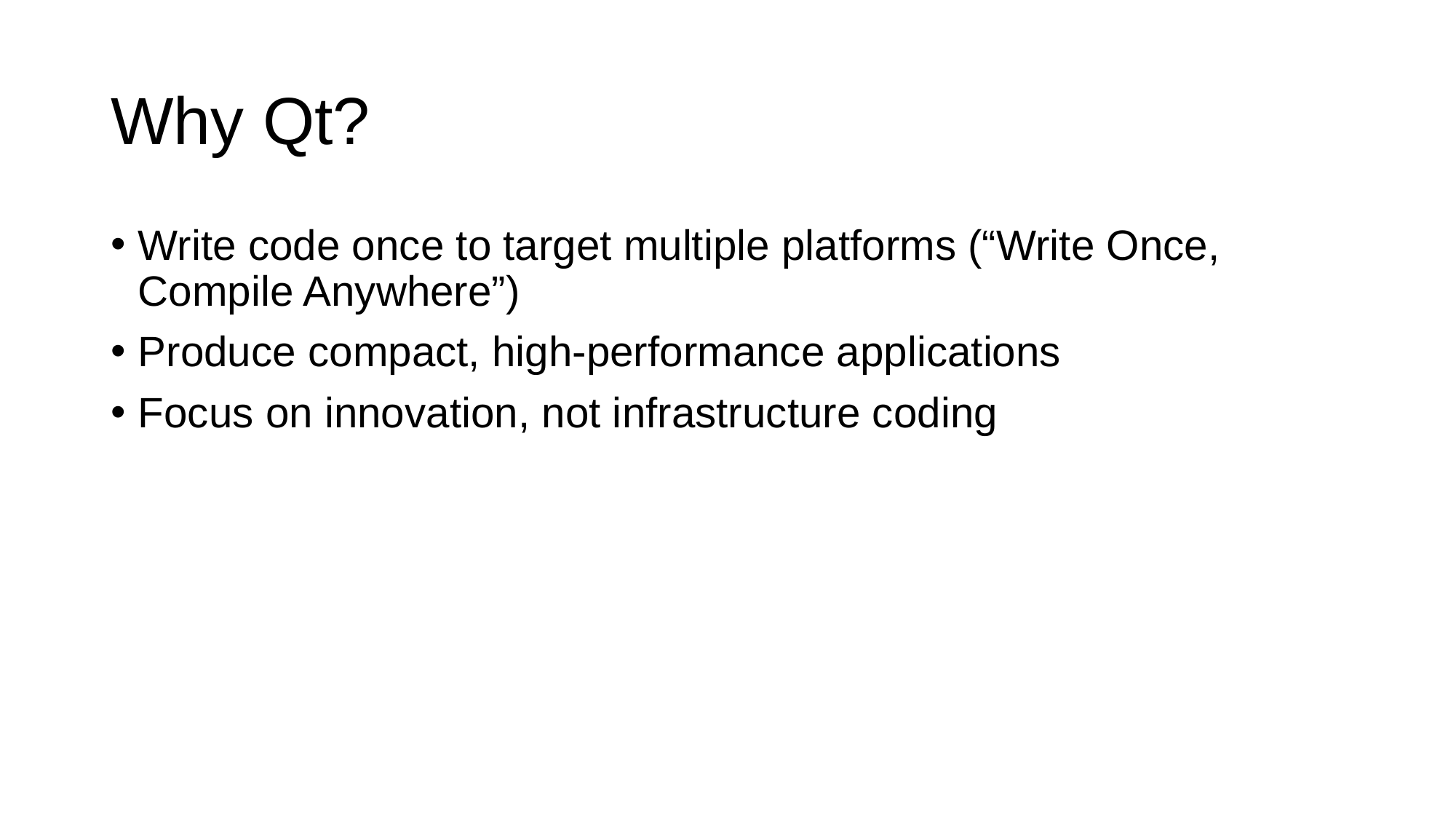

# Why Qt?
Write code once to target multiple platforms (“Write Once, Compile Anywhere”)
Produce compact, high-performance applications
Focus on innovation, not infrastructure coding